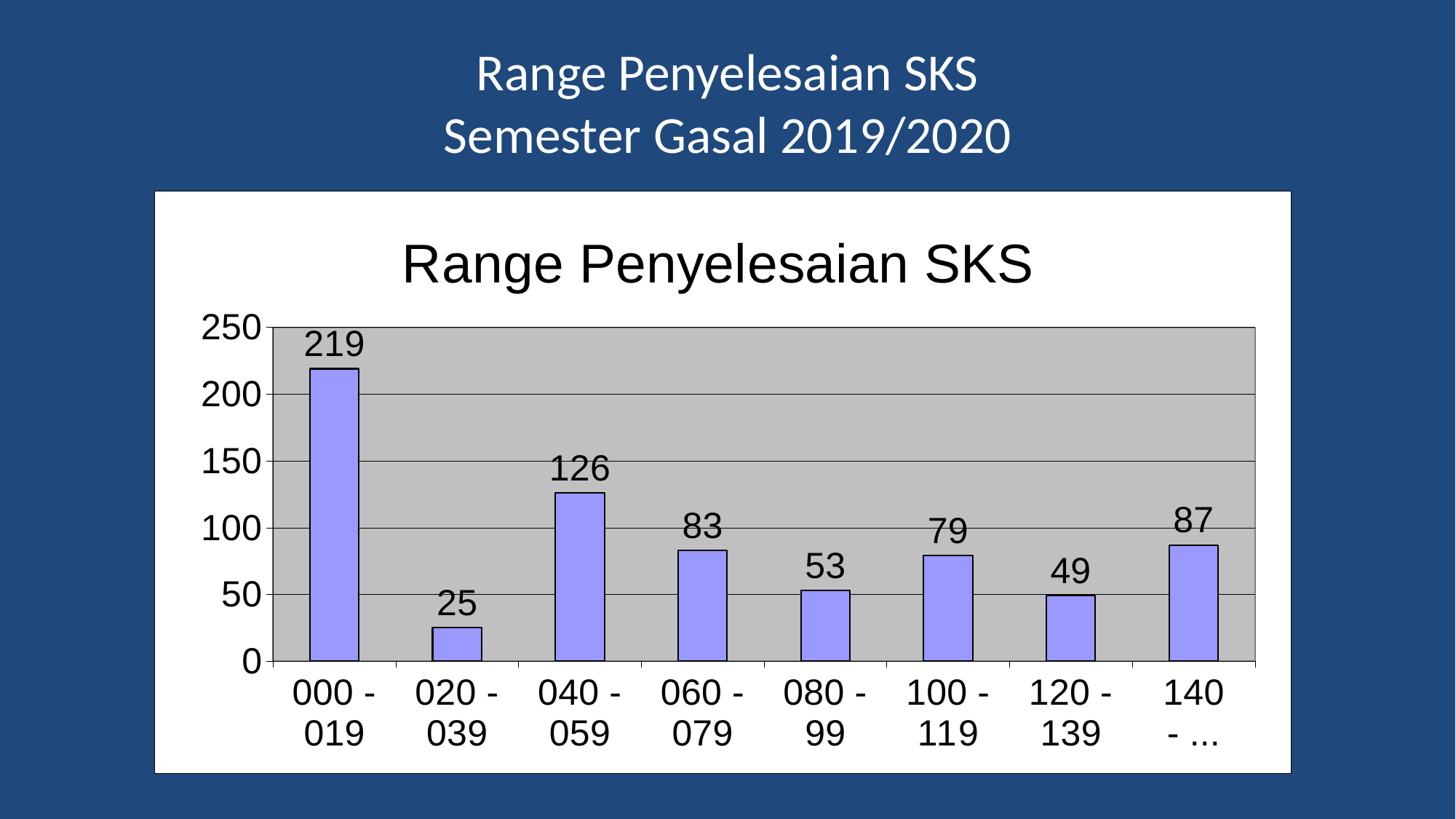

# Range Penyelesaian SKS Semester Gasal 2019/2020

### Chart: Range Penyelesaian SKS

| Category |  |
|---|---|
| 000 - 019 | 219.0 |
| 020 - 039 | 25.0 |
| 040 - 059 | 126.0 |
| 060 - 079 | 83.0 |
| 080 - 99 | 53.0 |
| 100 - 119 | 79.0 |
| 120 - 139 | 49.0 |
| 140 - ... | 87.0 |